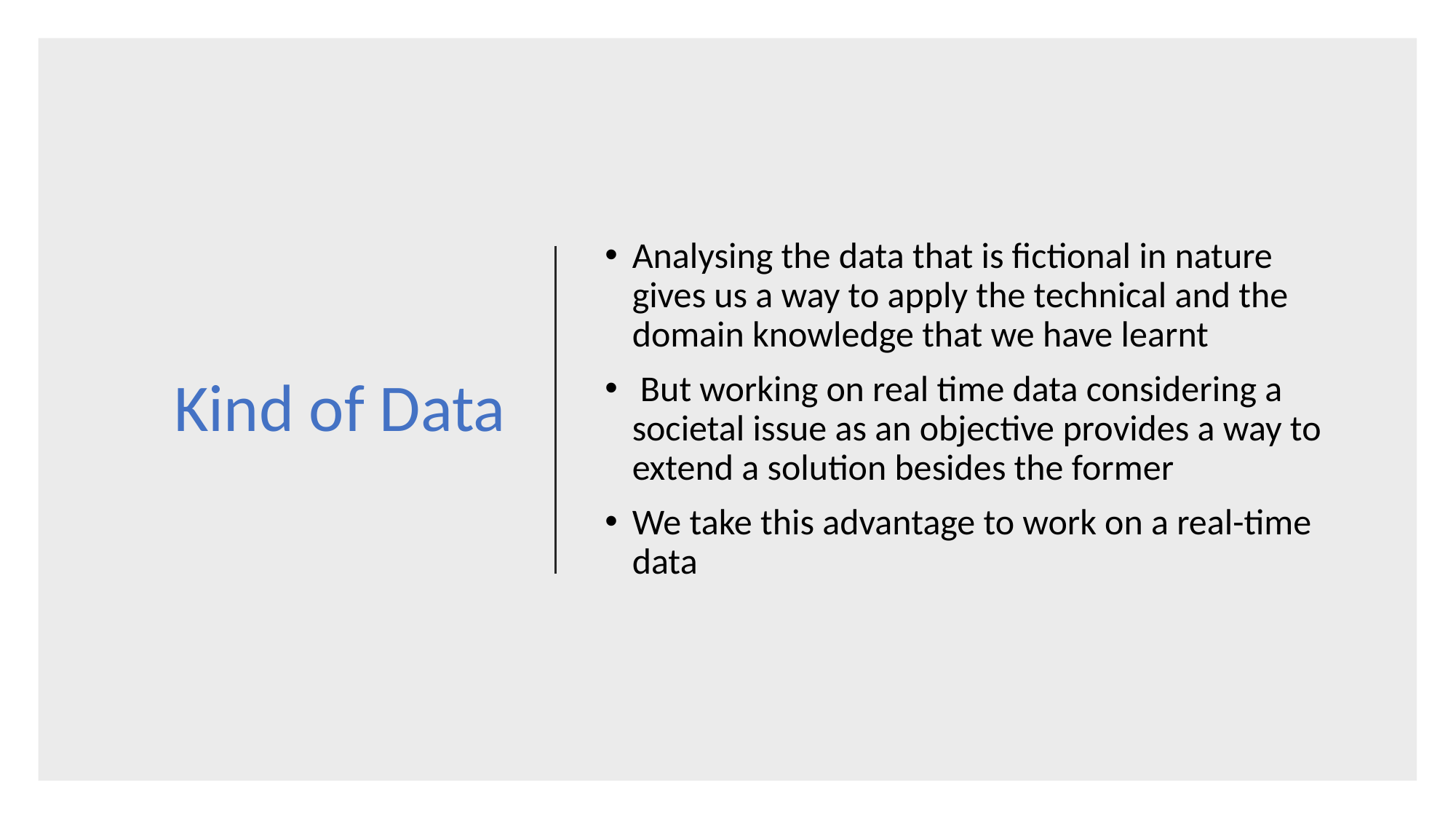

# Kind of Data
Analysing the data that is fictional in nature gives us a way to apply the technical and the domain knowledge that we have learnt
 But working on real time data considering a societal issue as an objective provides a way to extend a solution besides the former
We take this advantage to work on a real-time data